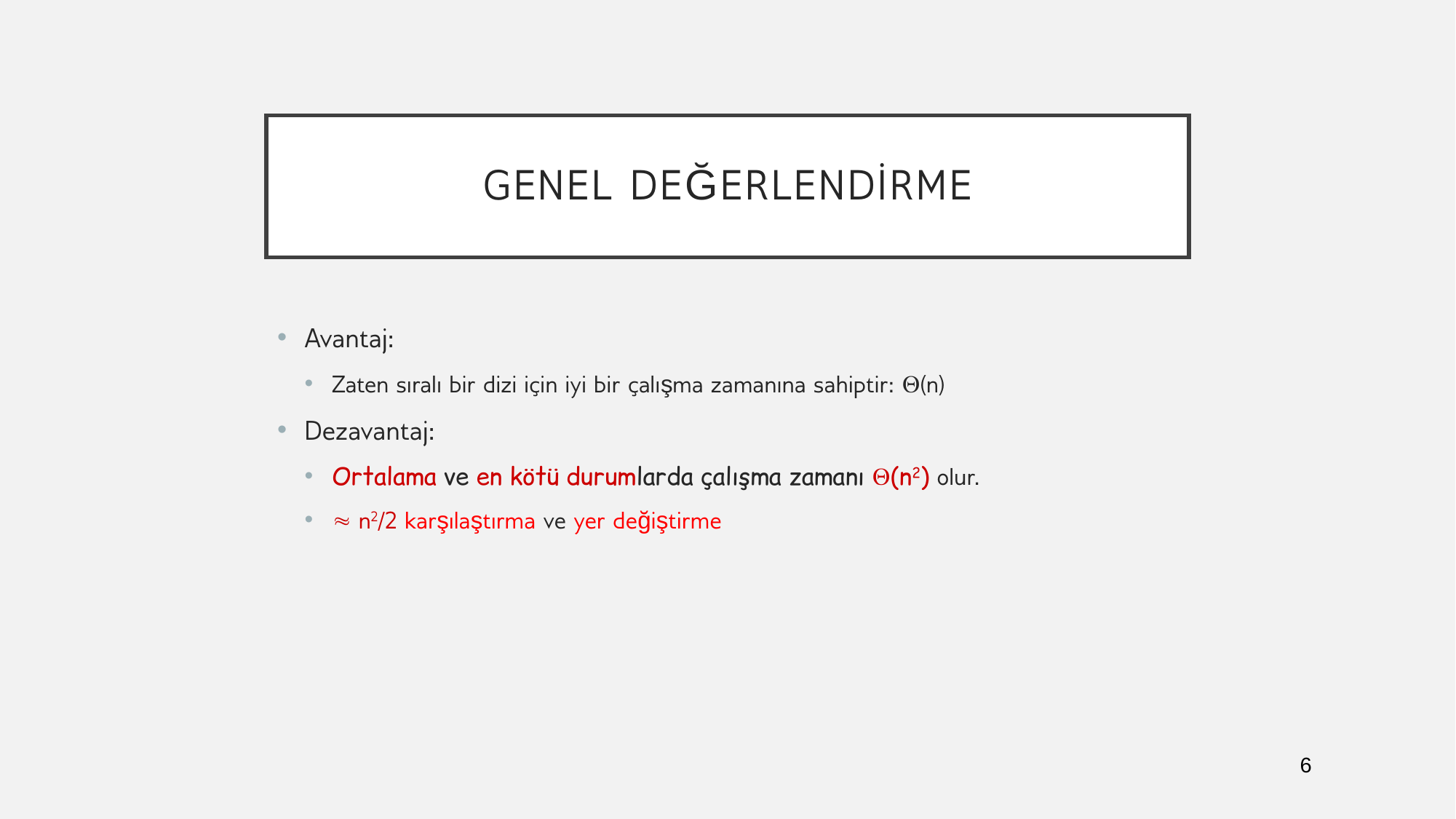

# Genel değerlendirme
Avantaj:
Zaten sıralı bir dizi için iyi bir çalışma zamanına sahiptir: Θ(n)
Dezavantaj:
Ortalama ve en kötü durumlarda çalışma zamanı Θ(n2) olur.
≈ n2/2 karşılaştırma ve yer değiştirme
6